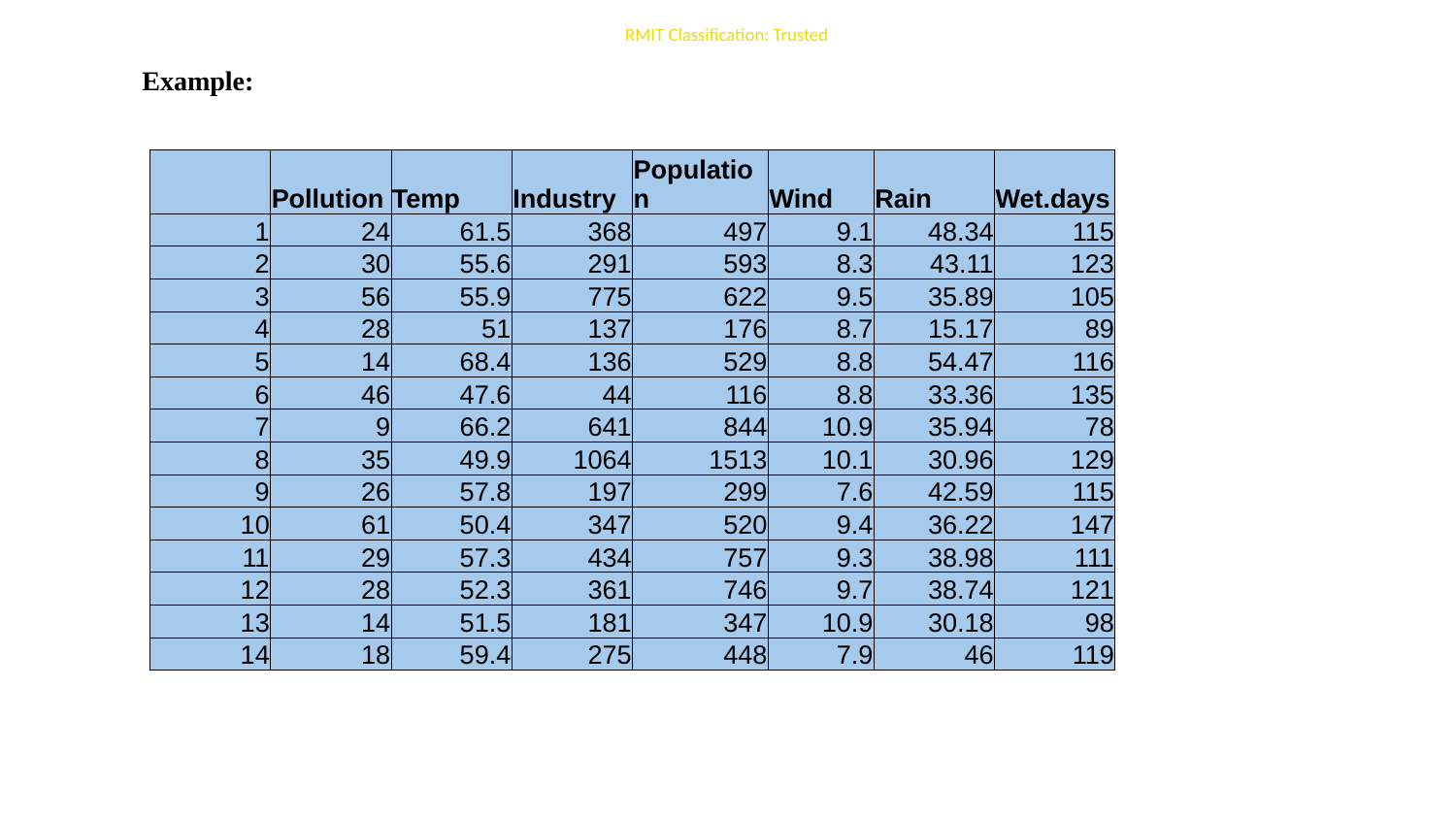

Example:
|  | Pollution | Temp | Industry | Population | Wind | Rain | Wet.days |
| --- | --- | --- | --- | --- | --- | --- | --- |
| 1 | 24 | 61.5 | 368 | 497 | 9.1 | 48.34 | 115 |
| 2 | 30 | 55.6 | 291 | 593 | 8.3 | 43.11 | 123 |
| 3 | 56 | 55.9 | 775 | 622 | 9.5 | 35.89 | 105 |
| 4 | 28 | 51 | 137 | 176 | 8.7 | 15.17 | 89 |
| 5 | 14 | 68.4 | 136 | 529 | 8.8 | 54.47 | 116 |
| 6 | 46 | 47.6 | 44 | 116 | 8.8 | 33.36 | 135 |
| 7 | 9 | 66.2 | 641 | 844 | 10.9 | 35.94 | 78 |
| 8 | 35 | 49.9 | 1064 | 1513 | 10.1 | 30.96 | 129 |
| 9 | 26 | 57.8 | 197 | 299 | 7.6 | 42.59 | 115 |
| 10 | 61 | 50.4 | 347 | 520 | 9.4 | 36.22 | 147 |
| 11 | 29 | 57.3 | 434 | 757 | 9.3 | 38.98 | 111 |
| 12 | 28 | 52.3 | 361 | 746 | 9.7 | 38.74 | 121 |
| 13 | 14 | 51.5 | 181 | 347 | 10.9 | 30.18 | 98 |
| 14 | 18 | 59.4 | 275 | 448 | 7.9 | 46 | 119 |